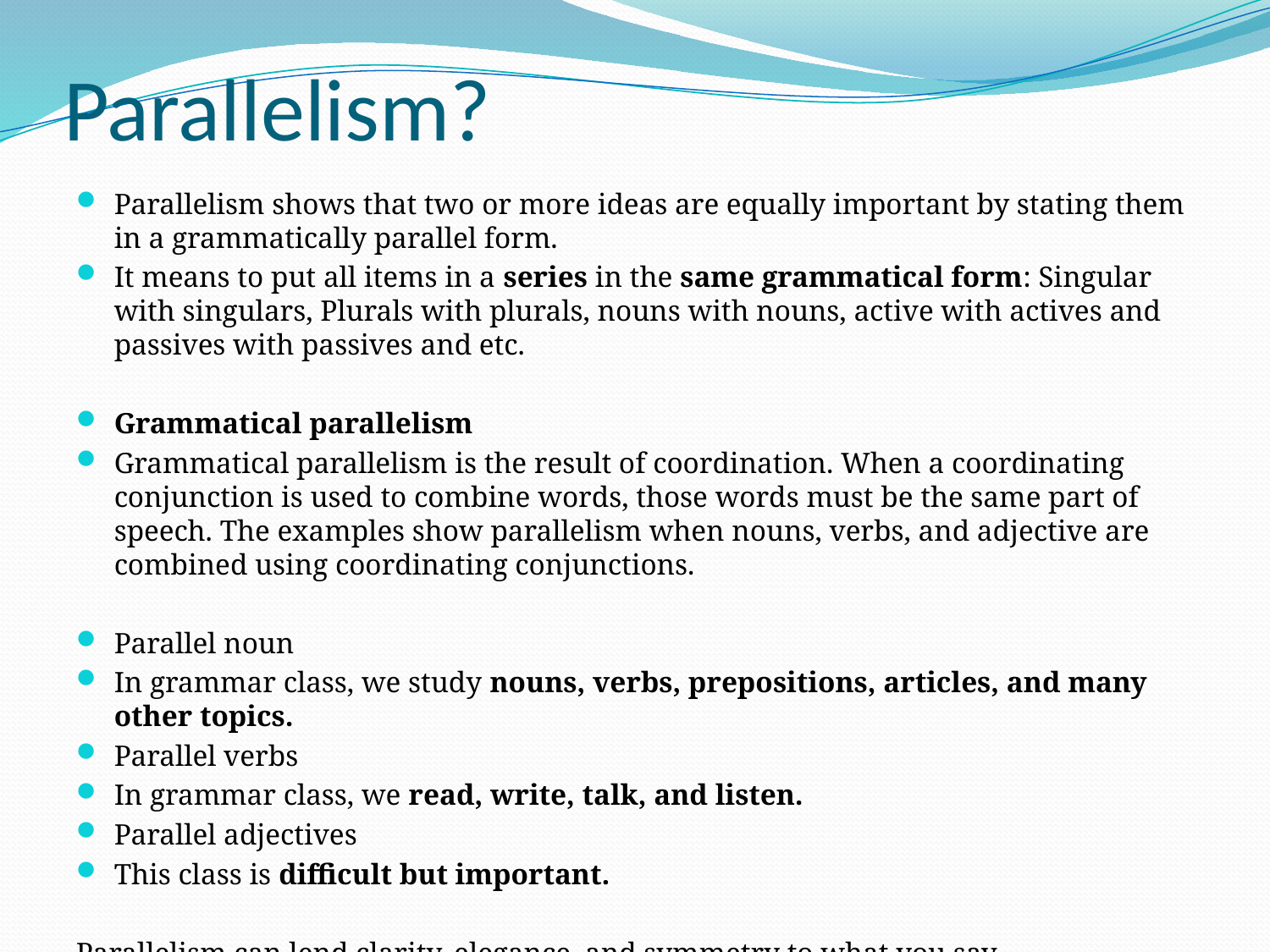

# Parallelism?
Parallelism shows that two or more ideas are equally important by stating them  in a grammatically parallel form.
It means to put all items in a series in the same grammatical form: Singular with singulars, Plurals with plurals, nouns with nouns, active with actives and passives with passives and etc.

Grammatical parallelism
Grammatical parallelism is the result of coordination. When a coordinating conjunction is used to combine words, those words must be the same part of speech. The examples show parallelism when nouns, verbs, and adjective are combined using coordinating conjunctions.

Parallel noun
In grammar class, we study nouns, verbs, prepositions, articles, and many other topics.
Parallel verbs
In grammar class, we read, write, talk, and listen.
Parallel adjectives
This class is difficult but important.

Parallelism can lend clarity, elegance, and symmetry to what you say.